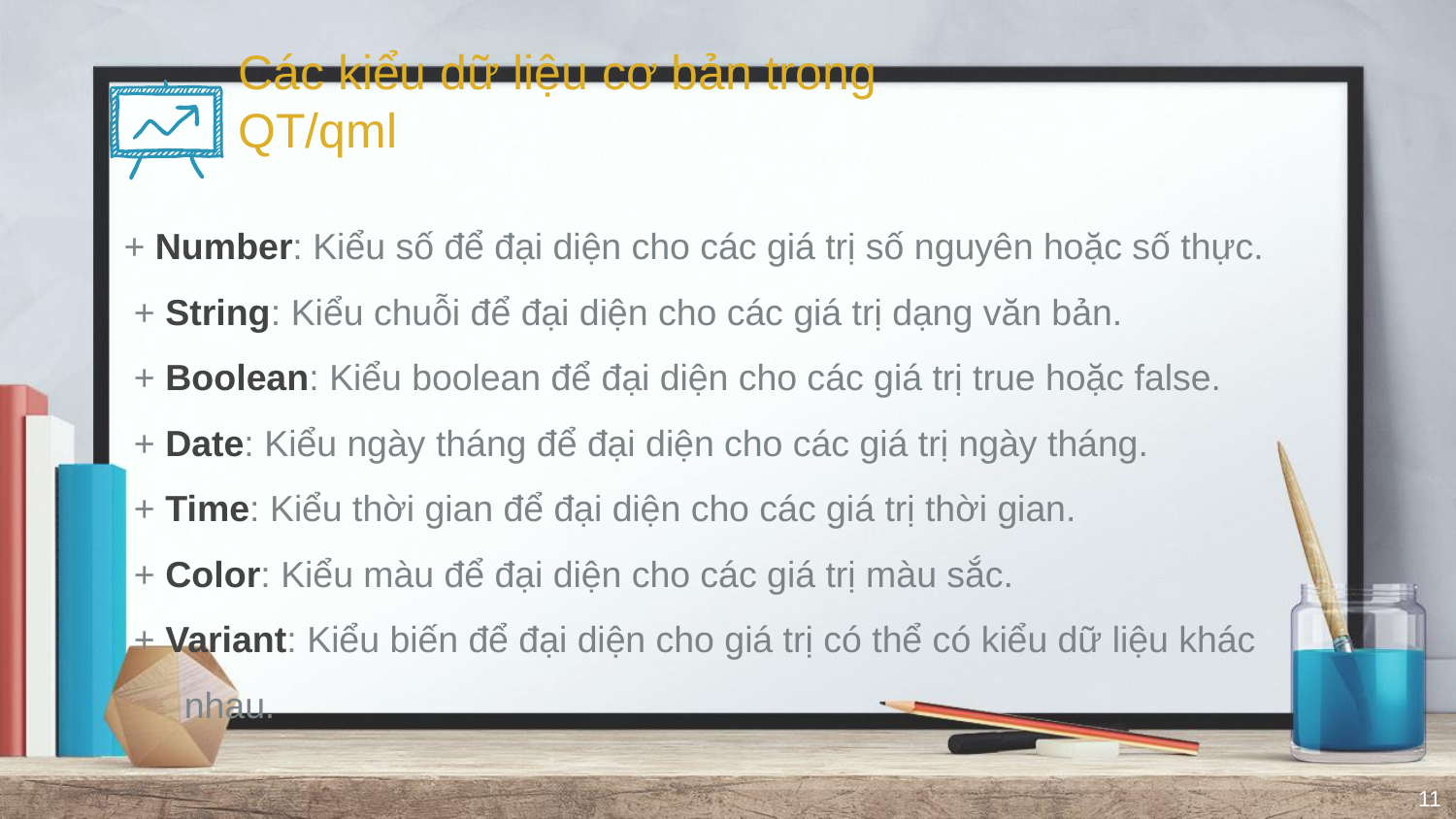

# Các kiểu dữ liệu cơ bản trong QT/qml
+ Number: Kiểu số để đại diện cho các giá trị số nguyên hoặc số thực.
 + String: Kiểu chuỗi để đại diện cho các giá trị dạng văn bản.
 + Boolean: Kiểu boolean để đại diện cho các giá trị true hoặc false.
 + Date: Kiểu ngày tháng để đại diện cho các giá trị ngày tháng.
 + Time: Kiểu thời gian để đại diện cho các giá trị thời gian.
 + Color: Kiểu màu để đại diện cho các giá trị màu sắc.
 + Variant: Kiểu biến để đại diện cho giá trị có thể có kiểu dữ liệu khác nhau.
11